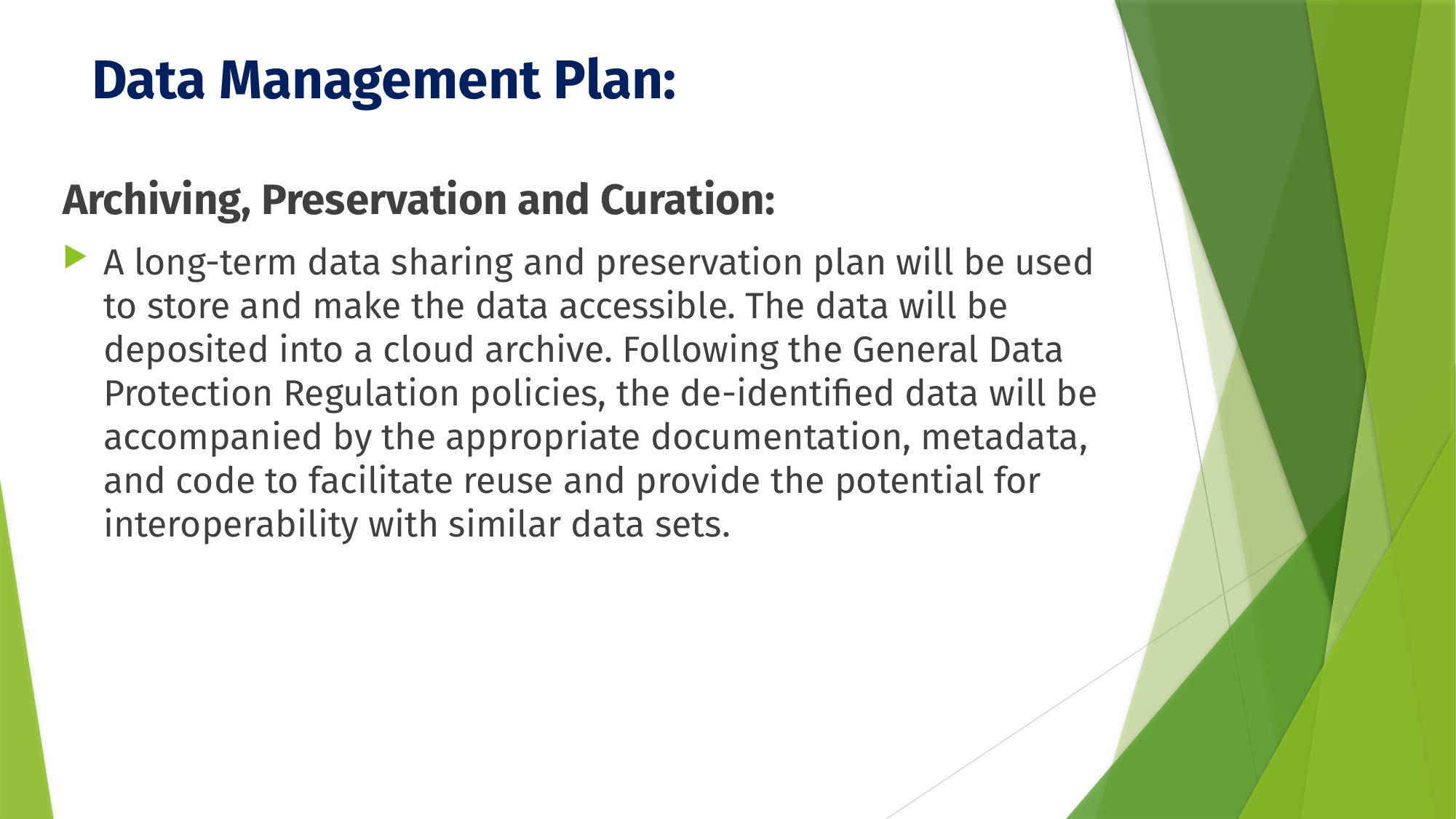

# Data Management Plan:
Archiving, Preservation and Curation:
A long-term data sharing and preservation plan will be used to store and make the data accessible. The data will be deposited into a cloud archive. Following the General Data Protection Regulation policies, the de-identified data will be accompanied by the appropriate documentation, metadata, and code to facilitate reuse and provide the potential for interoperability with similar data sets.